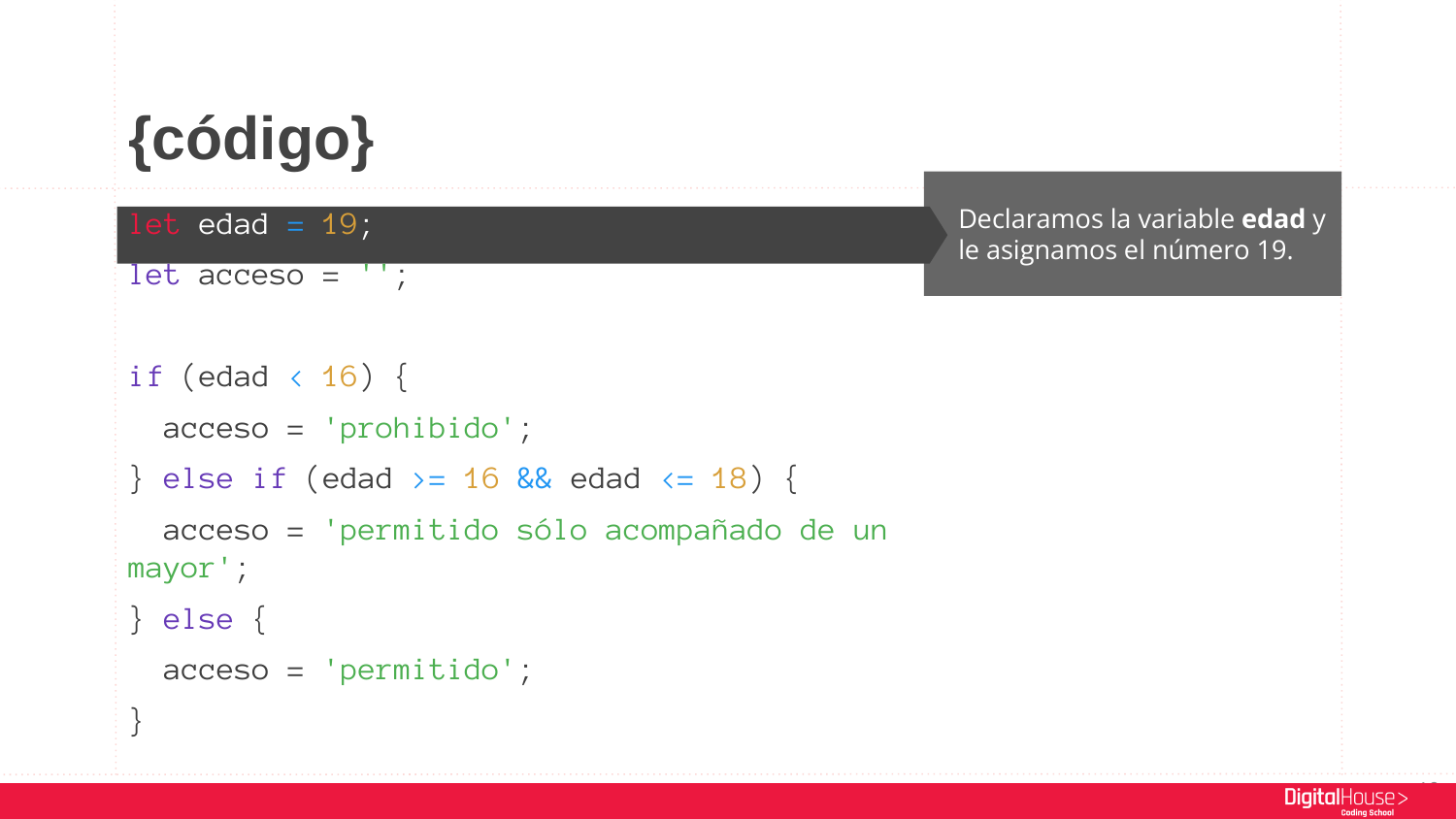

{código}
Declaramos la variable edad y le asignamos el número 19.
let edad = 19;
let acceso = '';

if (edad < 16) {
  acceso = 'prohibido';
} else if (edad >= 16 && edad <= 18) {
  acceso = 'permitido sólo acompañado de un mayor';
} else {
  acceso = 'permitido';
}